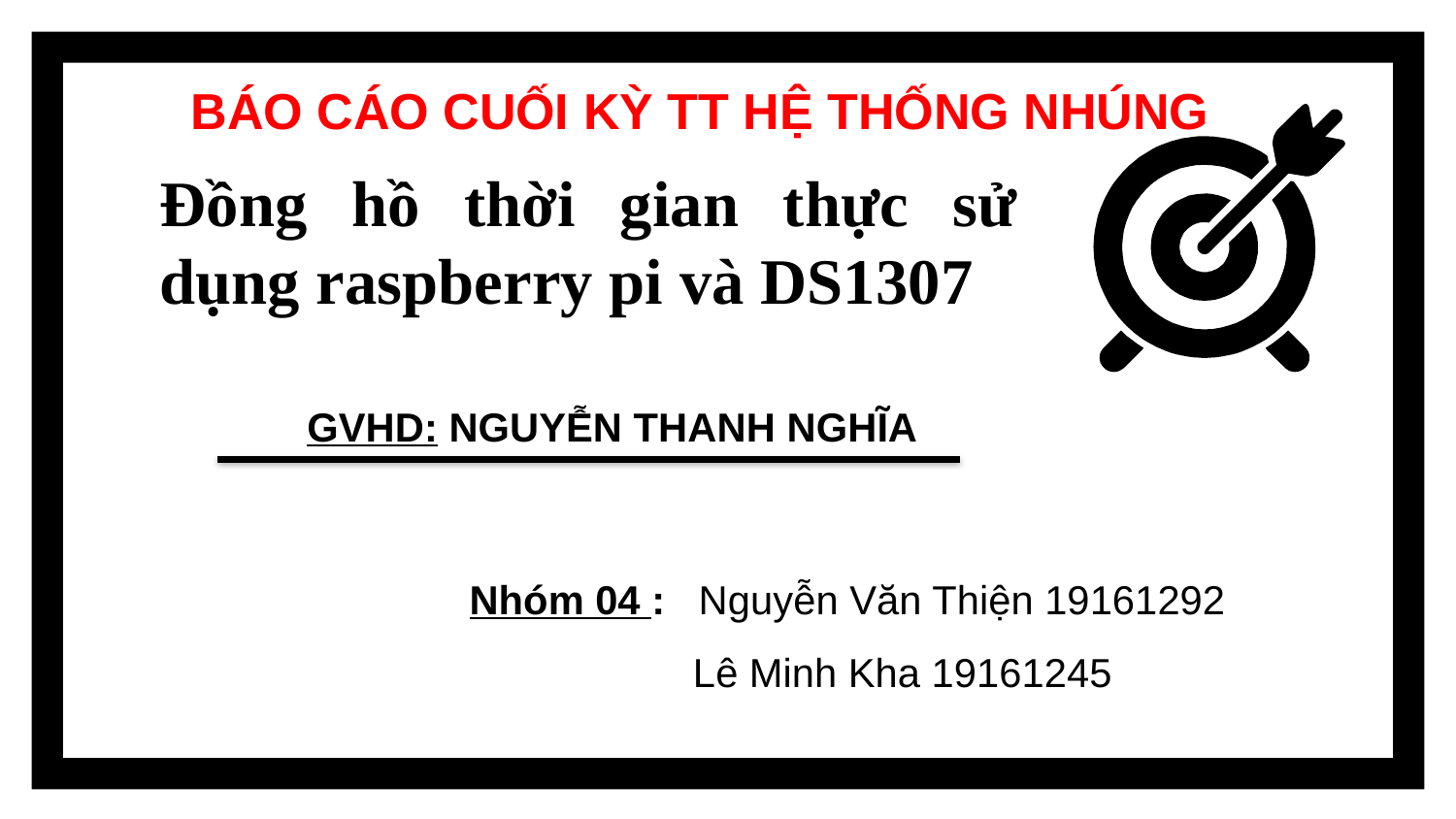

BÁO CÁO CUỐI KỲ TT HỆ THỐNG NHÚNG

# Đồng hồ thời gian thực sử dụng raspberry pi và DS1307
GVHD: NGUYỄN THANH NGHĨA
Nhóm 04 :   Nguyễn Văn Thiện 19161292	       Lê Minh Kha 19161245